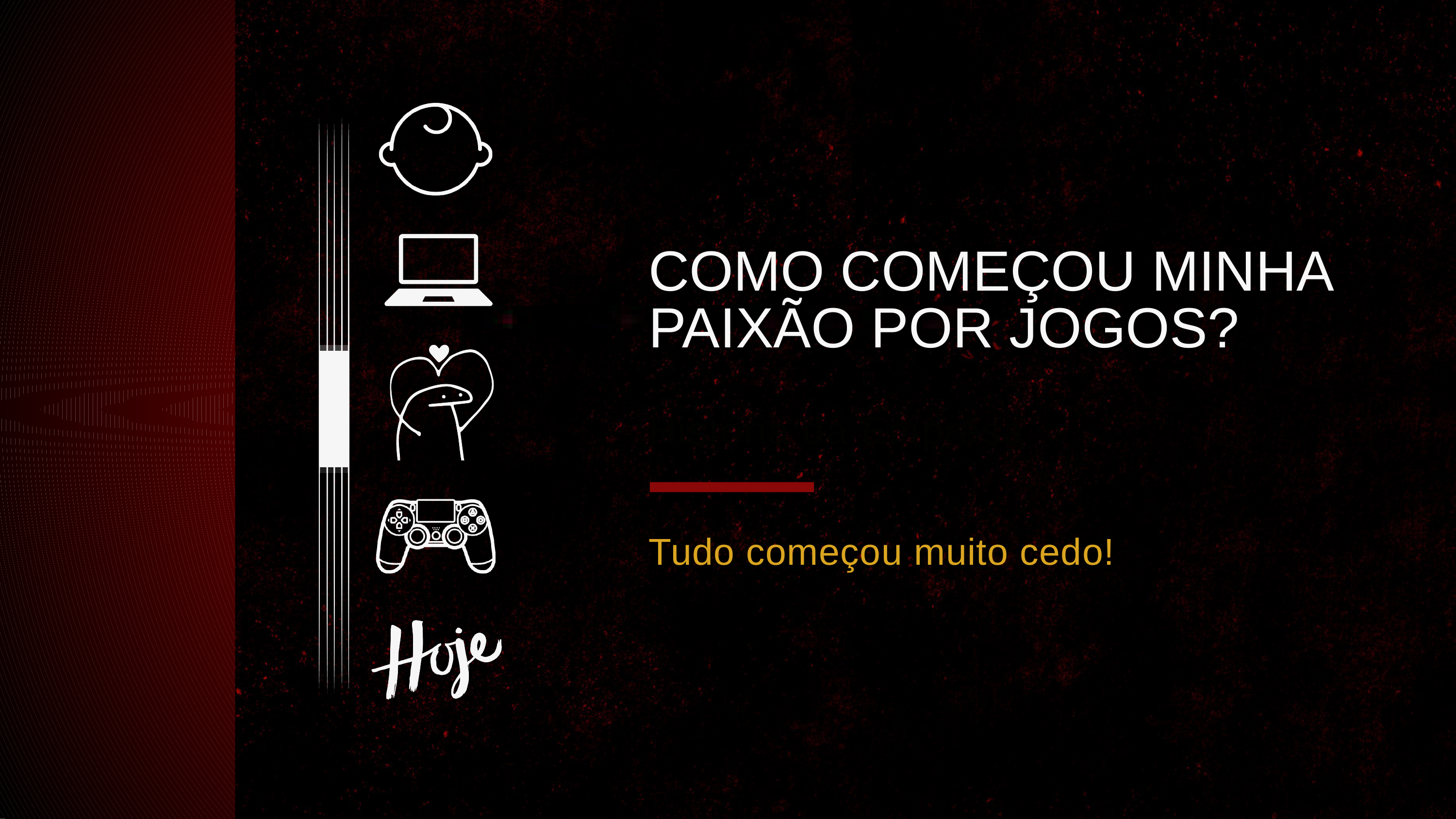

COMO COMEÇOU MINHA PAIXÃO POR JOGOS?
História da Empresa

Tudo começou muito cedo!